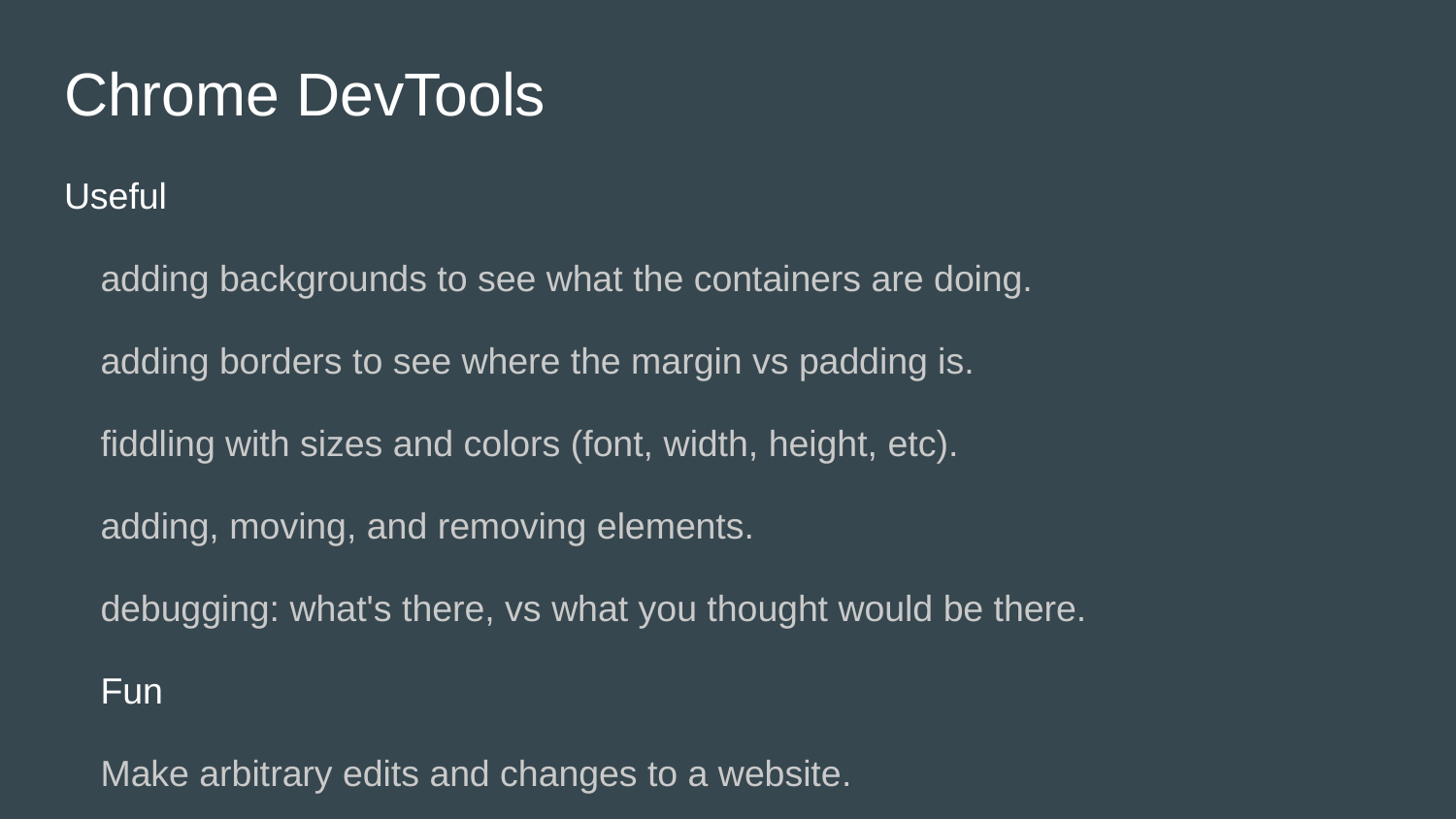

# Chrome DevTools
Useful
adding backgrounds to see what the containers are doing.
adding borders to see where the margin vs padding is.
fiddling with sizes and colors (font, width, height, etc).
adding, moving, and removing elements.
debugging: what's there, vs what you thought would be there.
Fun
Make arbitrary edits and changes to a website.